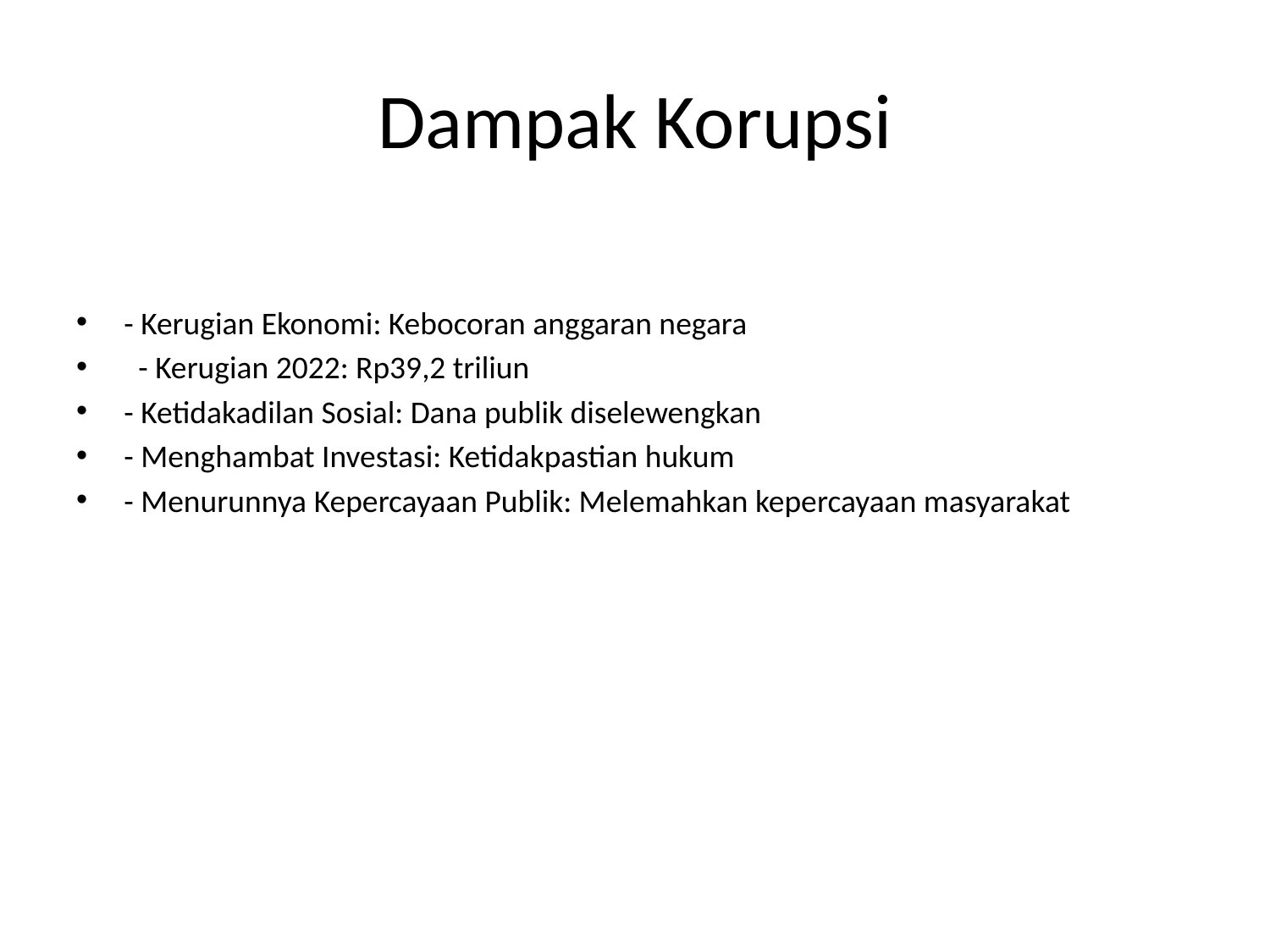

# Dampak Korupsi

- Kerugian Ekonomi: Kebocoran anggaran negara
  - Kerugian 2022: Rp39,2 triliun
- Ketidakadilan Sosial: Dana publik diselewengkan
- Menghambat Investasi: Ketidakpastian hukum
- Menurunnya Kepercayaan Publik: Melemahkan kepercayaan masyarakat